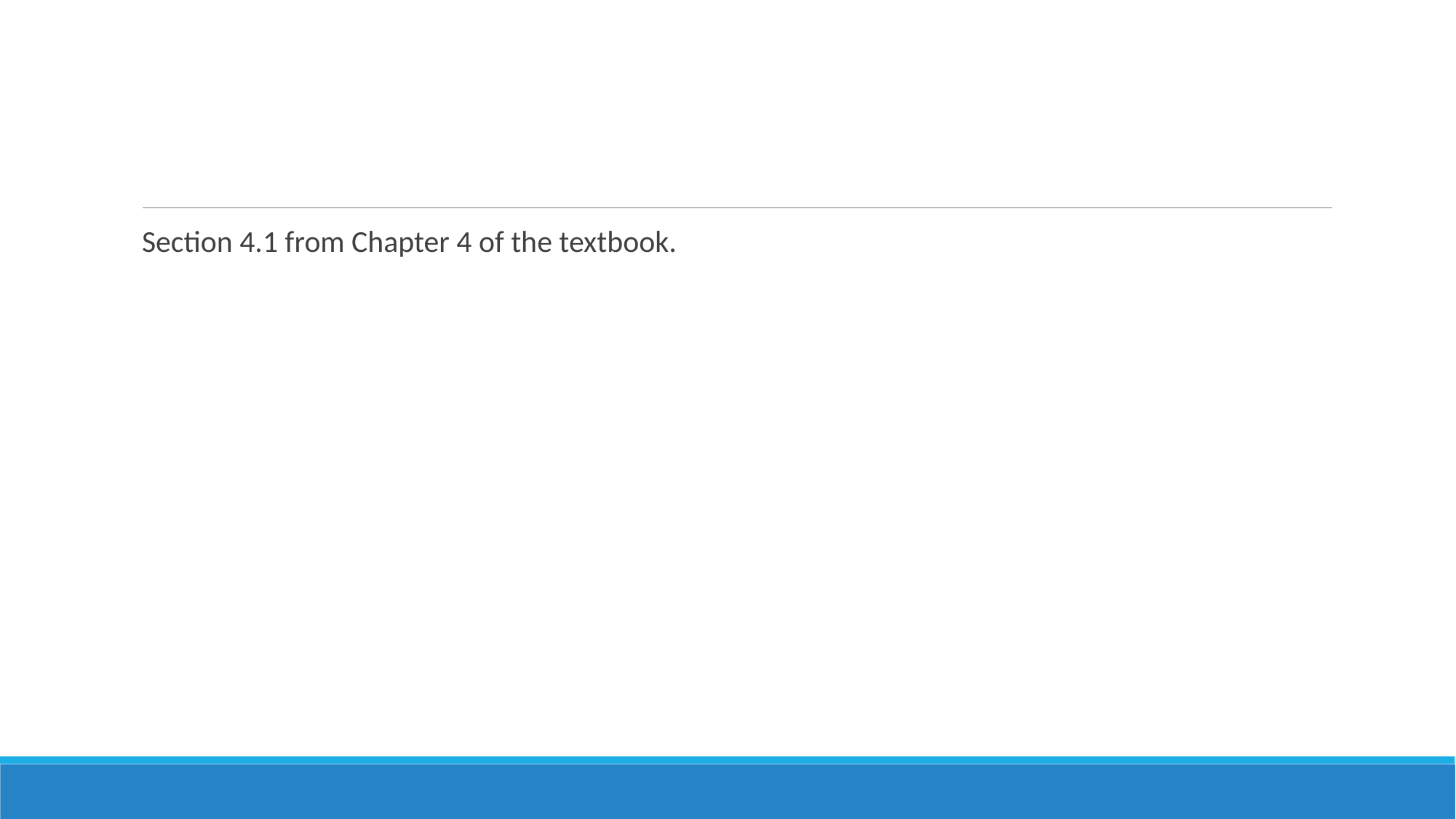

#
Section 4.1 from Chapter 4 of the textbook.